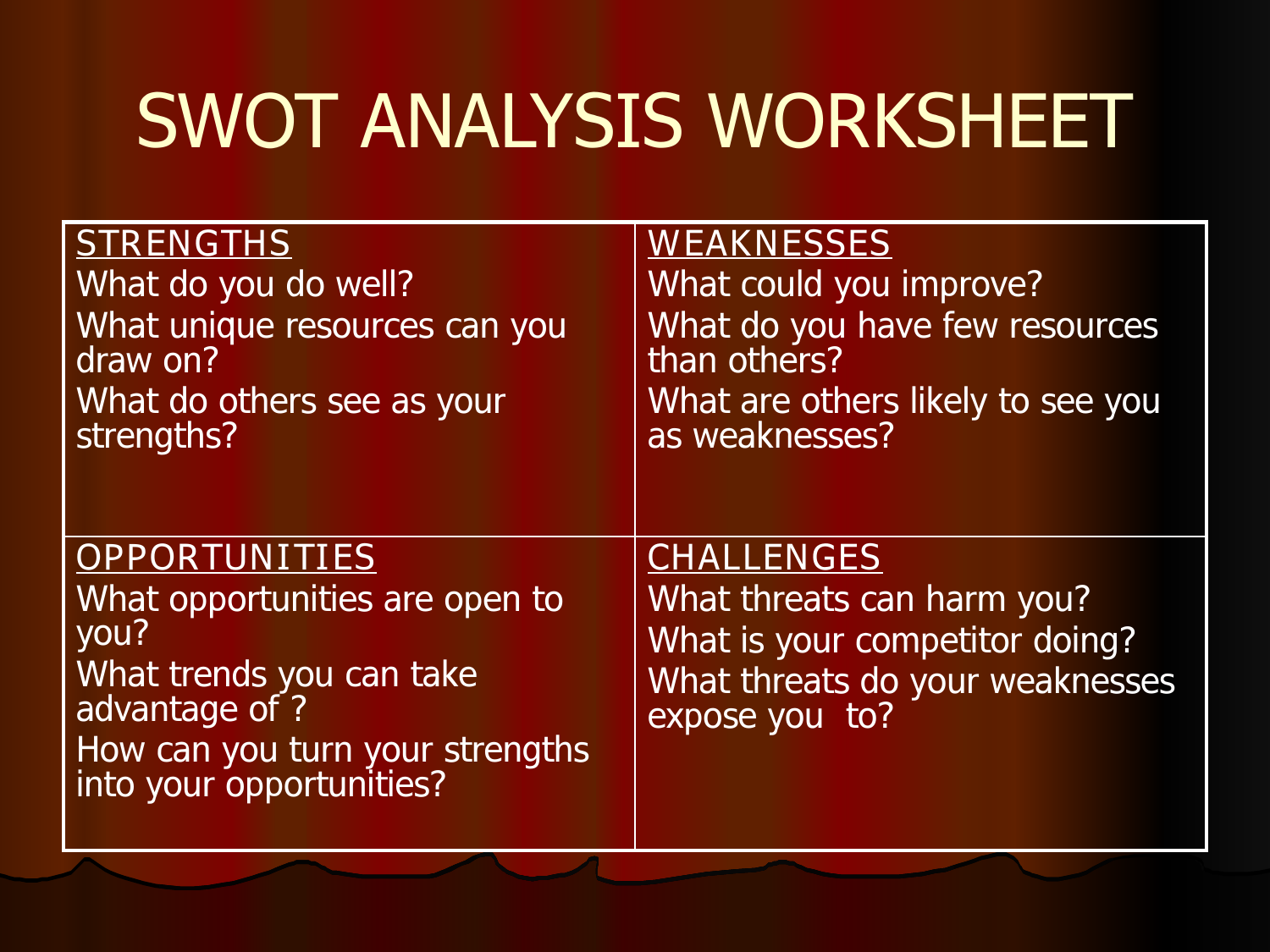

# SWOT ANALYSIS WORKSHEET
| STRENGTHS What do you do well? What unique resources can you draw on? What do others see as your strengths? | WEAKNESSES What could you improve? What do you have few resources than others? What are others likely to see you as weaknesses? |
| --- | --- |
| OPPORTUNITIES What opportunities are open to you? What trends you can take advantage of ? How can you turn your strengths into your opportunities? | CHALLENGES What threats can harm you? What is your competitor doing? What threats do your weaknesses expose you to? |